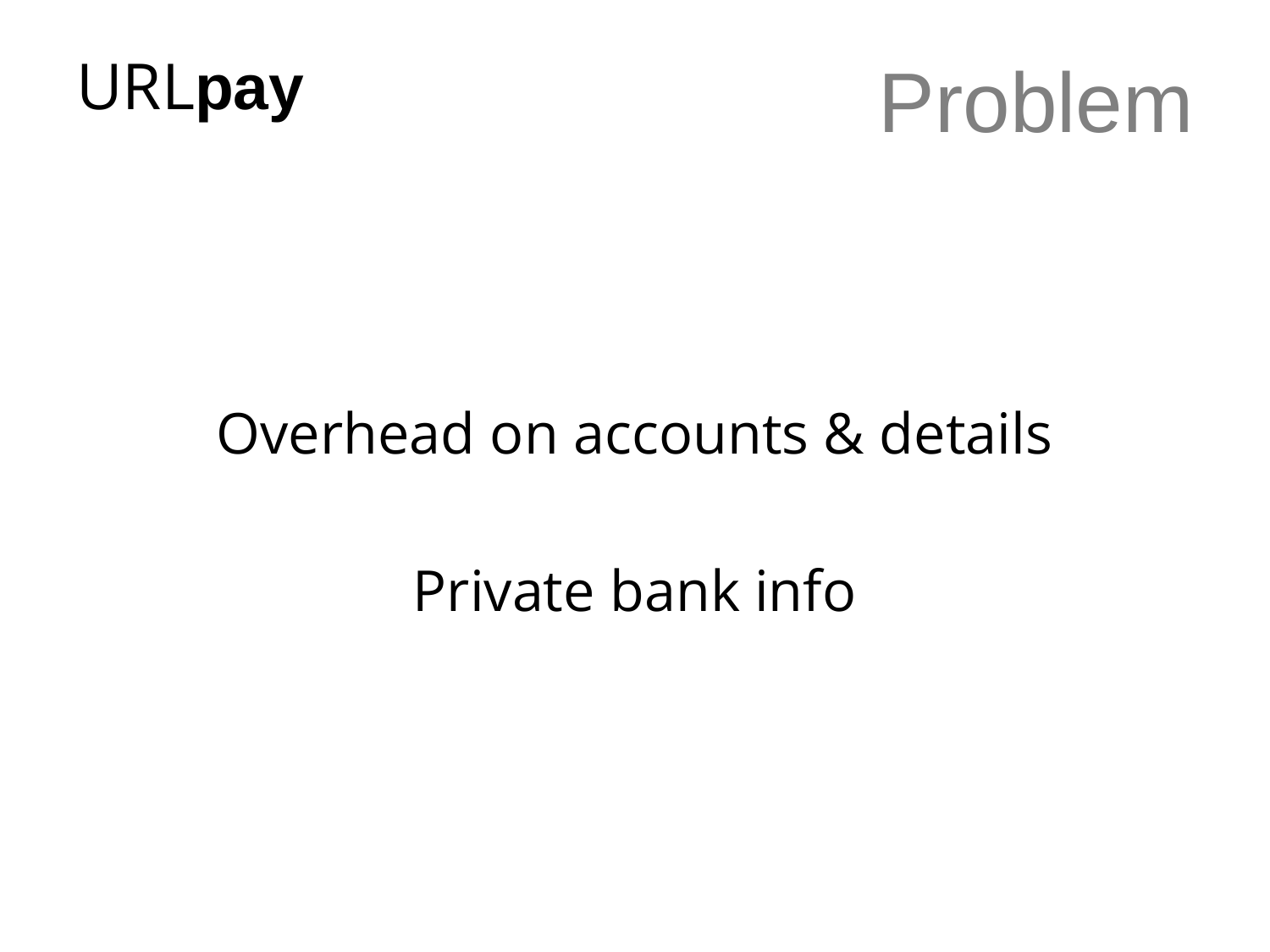

# Problem

Overhead on accounts & details

Private bank info